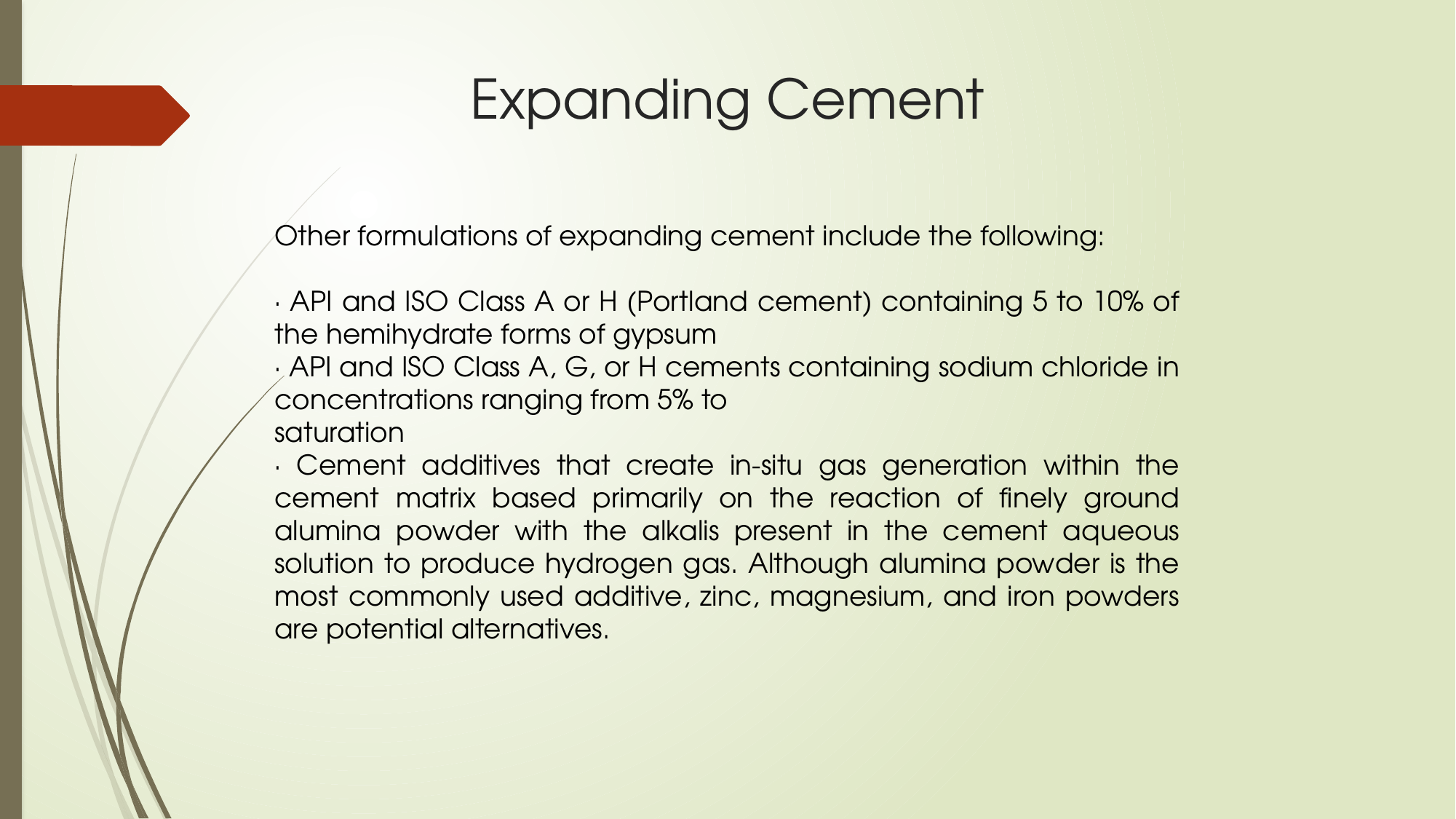

# Expanding Cement
Other formulations of expanding cement include the following:

· API and ISO Class A or H (Portland cement) containing 5 to 10% of the hemihydrate forms of gypsum
· API and ISO Class A, G, or H cements containing sodium chloride in concentrations ranging from 5% to
saturation
· Cement additives that create in-situ gas generation within the cement matrix based primarily on the reaction of finely ground alumina powder with the alkalis present in the cement aqueous solution to produce hydrogen gas. Although alumina powder is the most commonly used additive, zinc, magnesium, and iron powders are potential alternatives.